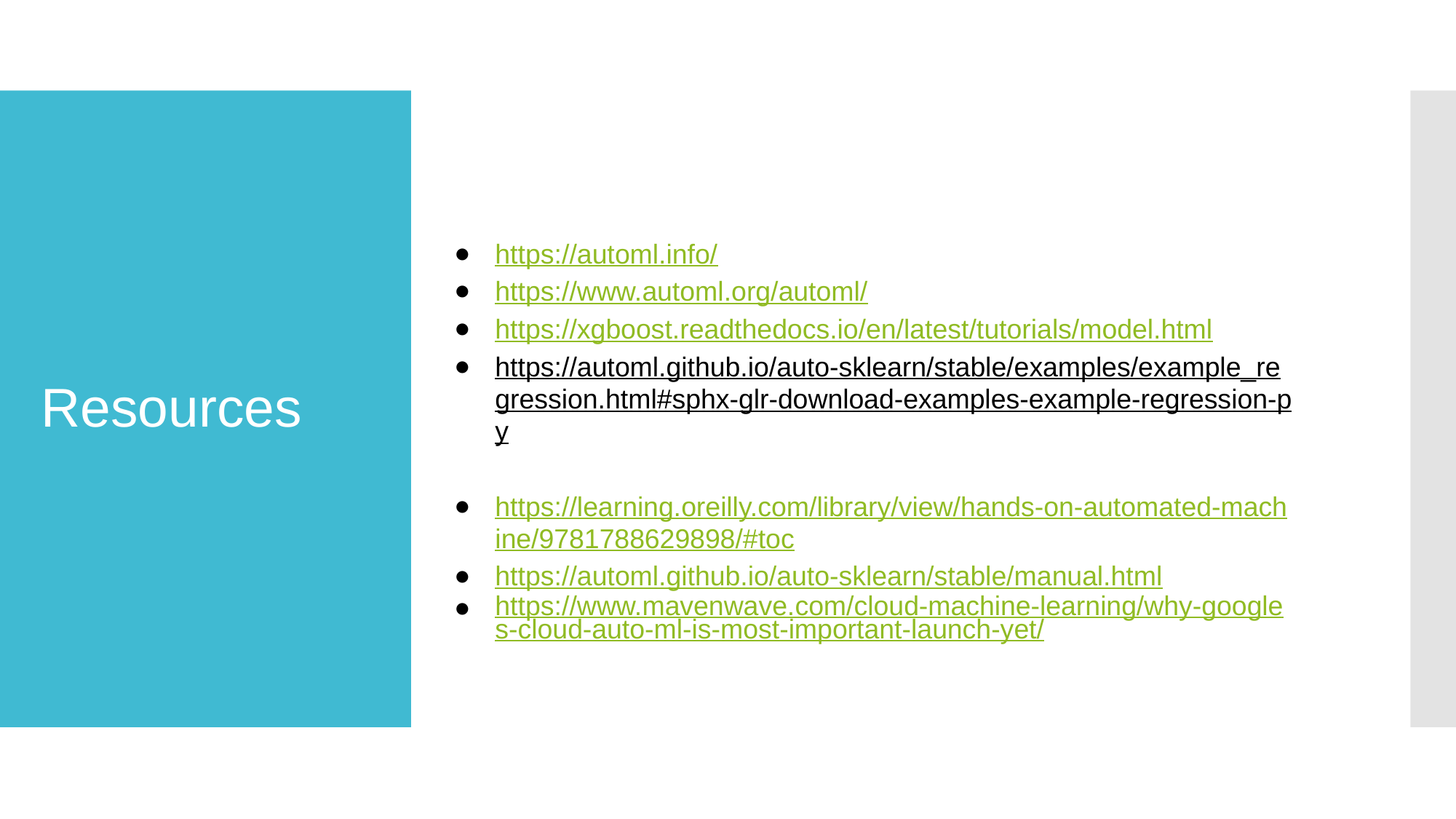

https://automl.info/
https://www.automl.org/automl/
https://xgboost.readthedocs.io/en/latest/tutorials/model.html
https://automl.github.io/auto-sklearn/stable/examples/example_regression.html#sphx-glr-download-examples-example-regression-py
https://learning.oreilly.com/library/view/hands-on-automated-machine/9781788629898/#toc
https://automl.github.io/auto-sklearn/stable/manual.html
https://www.mavenwave.com/cloud-machine-learning/why-googles-cloud-auto-ml-is-most-important-launch-yet/
# Resources